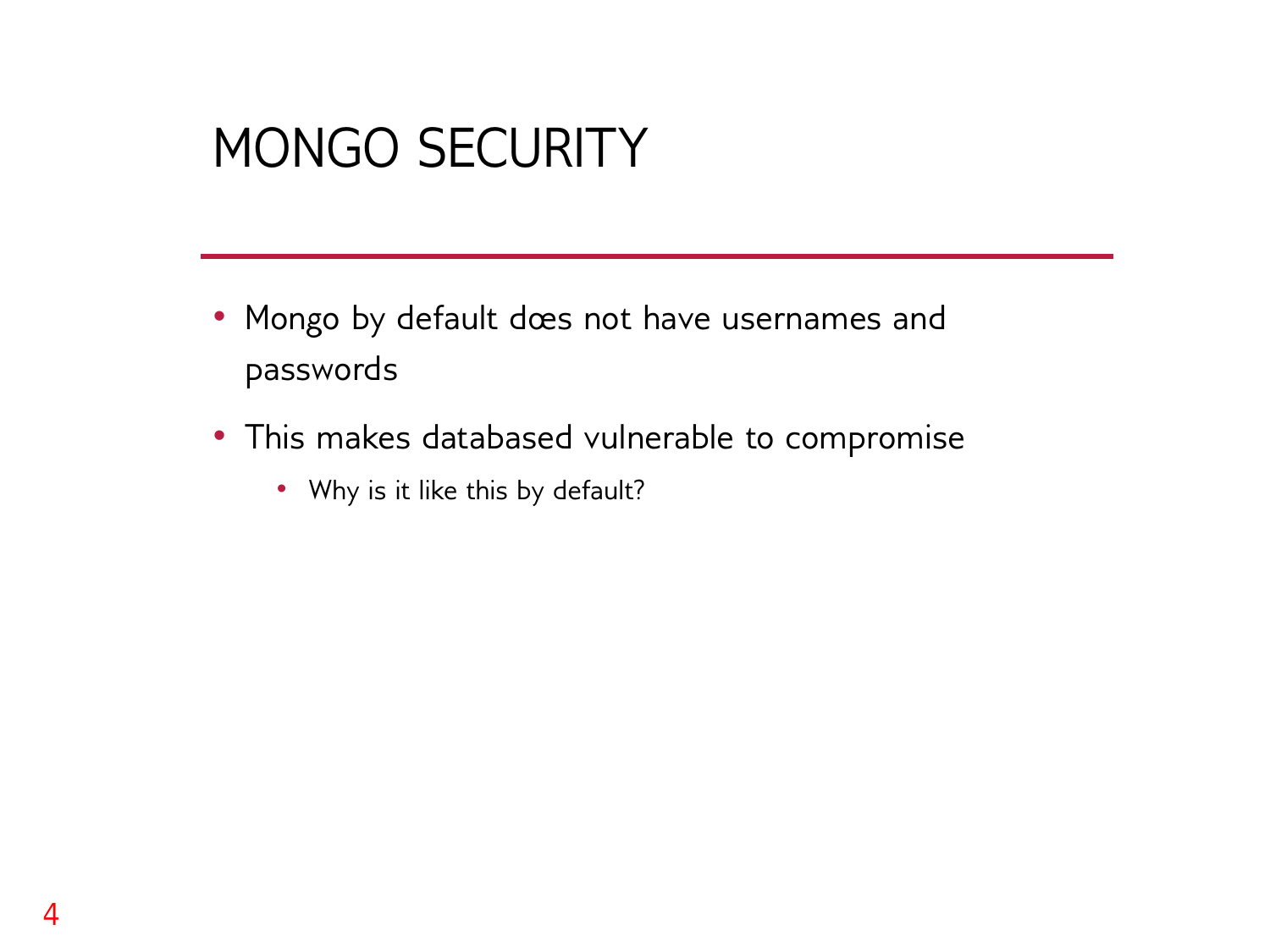

# Mongo Security
Mongo by default does not have usernames and passwords
This makes databased vulnerable to compromise
Why is it like this by default?